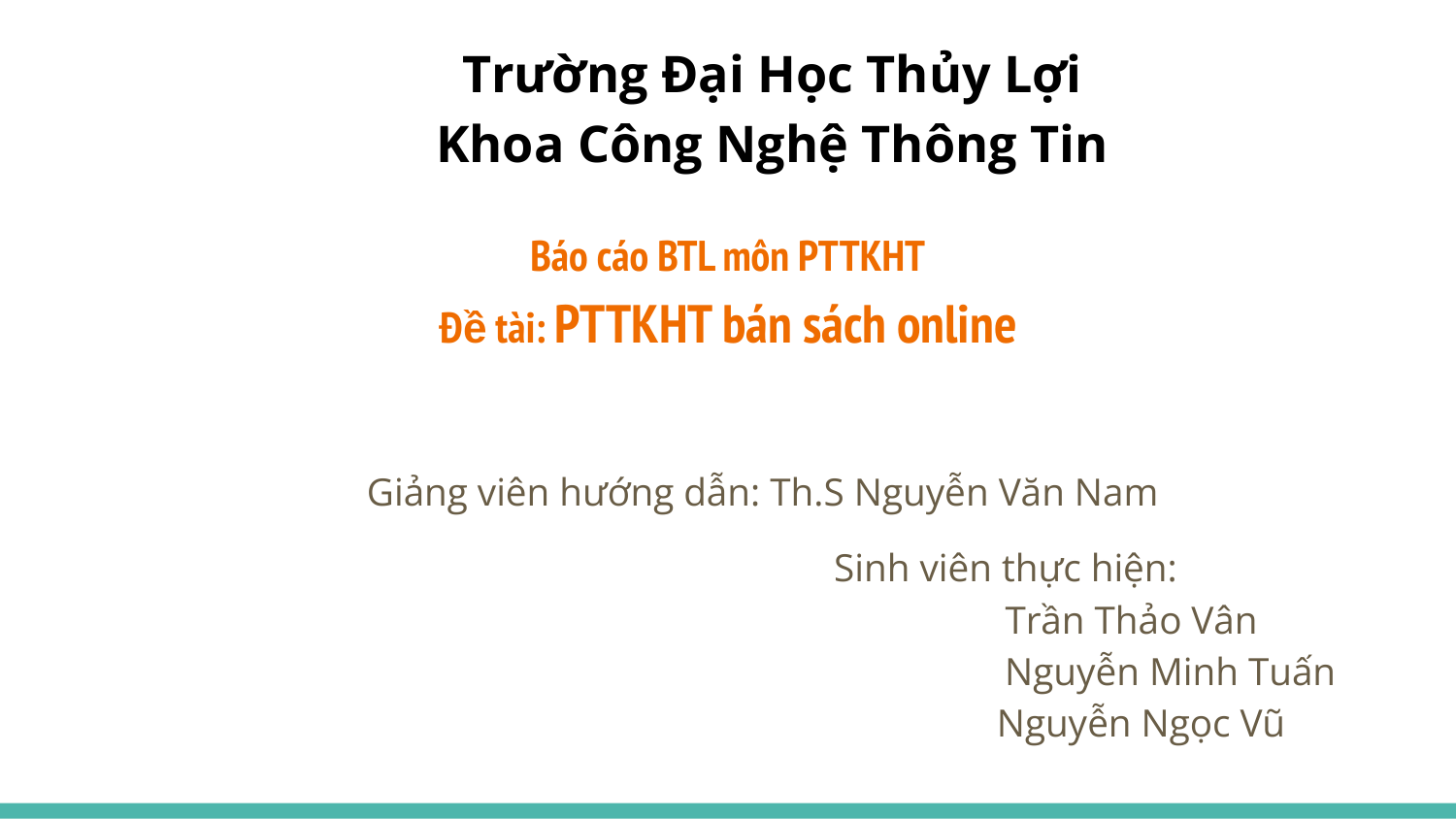

Trường Đại Học Thủy Lợi
Khoa Công Nghệ Thông Tin
Báo cáo BTL môn PTTKHT
Đề tài: PTTKHT bán sách online
Giảng viên hướng dẫn: Th.S Nguyễn Văn Nam
                                                  Sinh viên thực hiện:
                                                                            Trần Thảo Vân
                                                                                    Nguyễn Minh Tuấn
                                                                               Nguyễn Ngọc Vũ